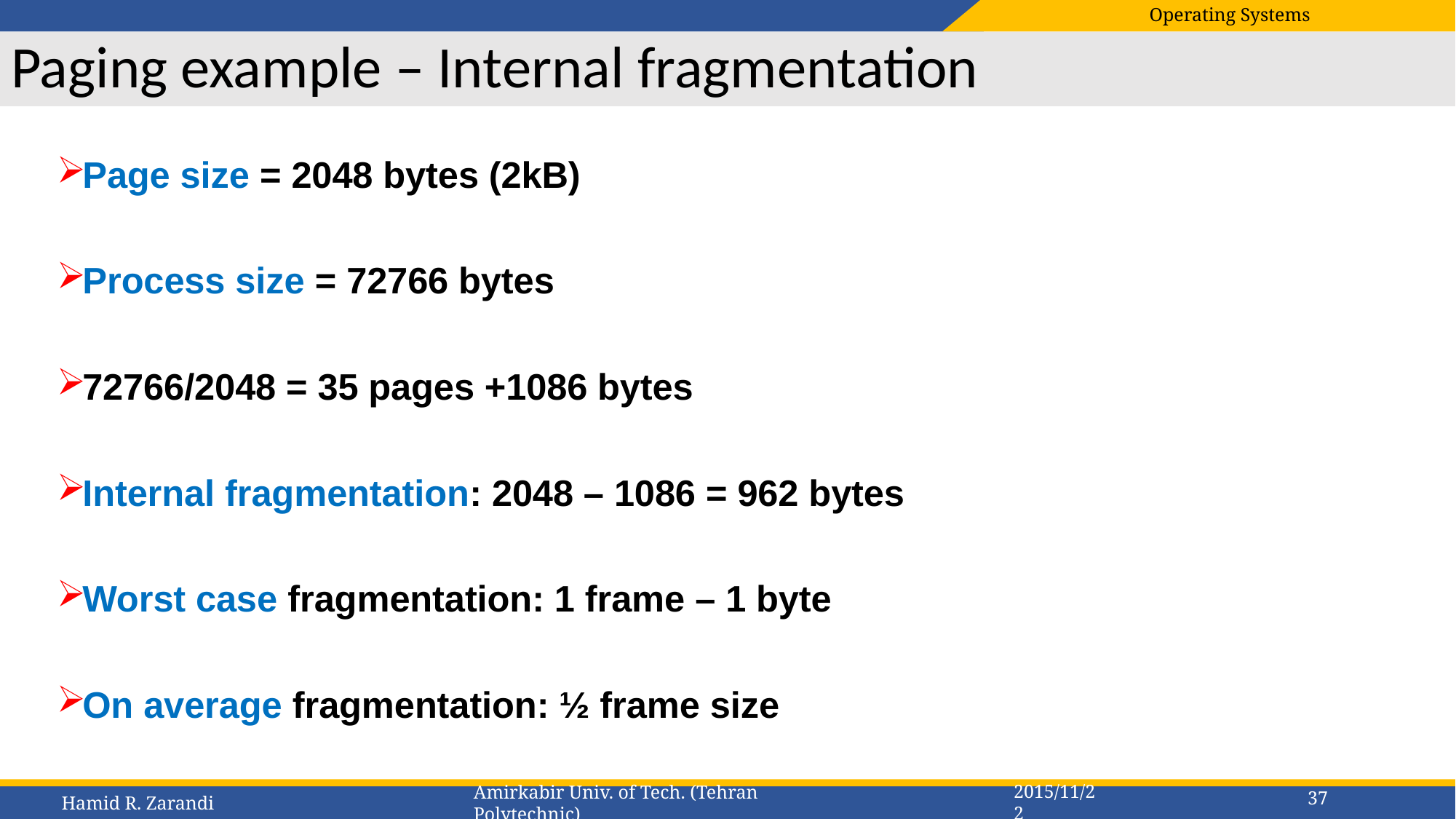

# Paging example – Internal fragmentation
Page size = 2048 bytes (2kB)

Process size = 72766 bytes

72766/2048 = 35 pages +1086 bytes

Internal fragmentation: 2048 – 1086 = 962 bytes

Worst case fragmentation: 1 frame – 1 byte

On average fragmentation: ½ frame size